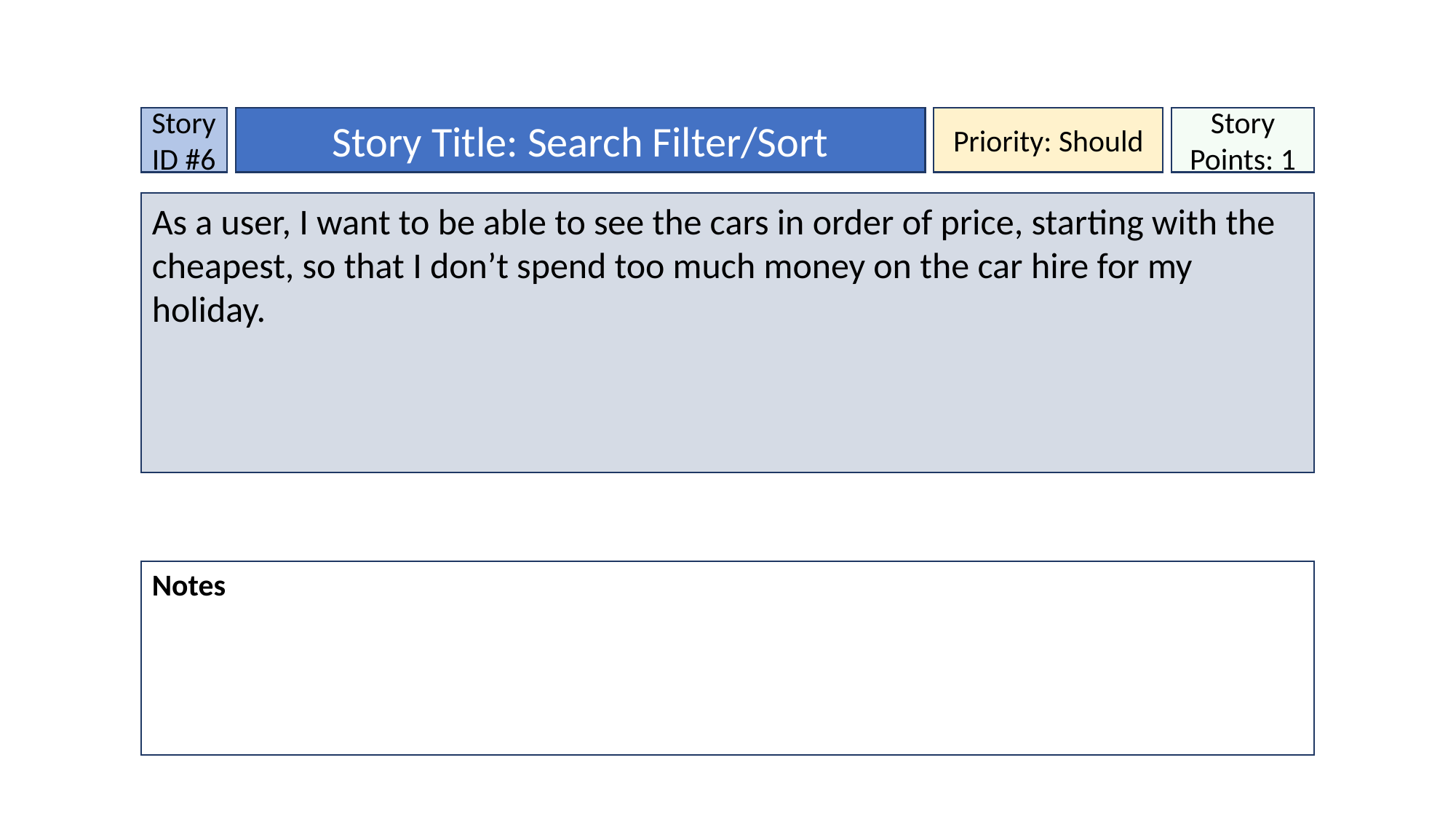

Story ID #6
Story Title: Search Filter/Sort
Priority: Should
Story Points: 1
As a user, I want to be able to see the cars in order of price, starting with the cheapest, so that I don’t spend too much money on the car hire for my holiday.
Notes